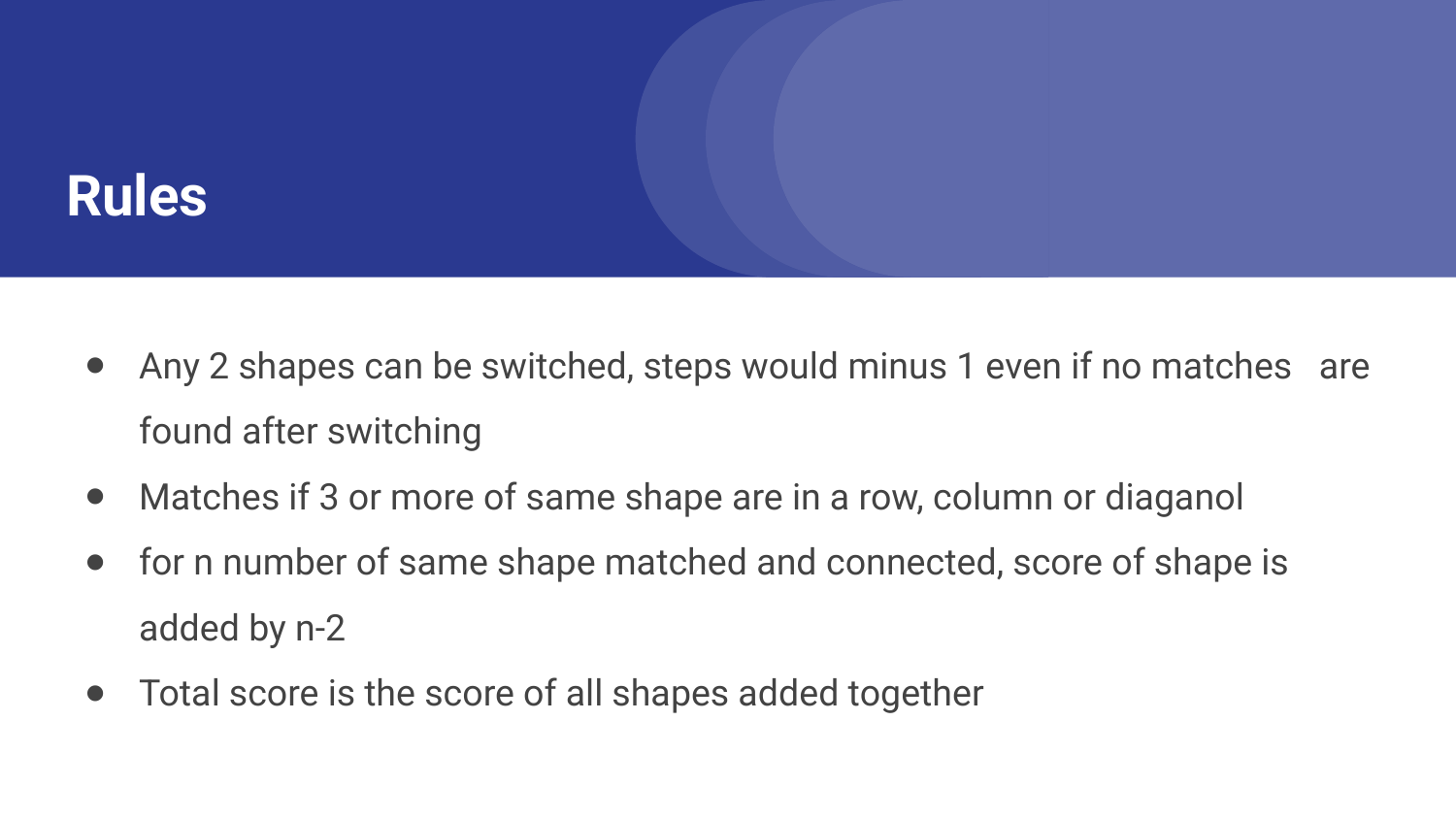

# Rules
Any 2 shapes can be switched, steps would minus 1 even if no matches   are found after switching
Matches if 3 or more of same shape are in a row, column or diaganol
for n number of same shape matched and connected, score of shape is added by n-2
Total score is the score of all shapes added together